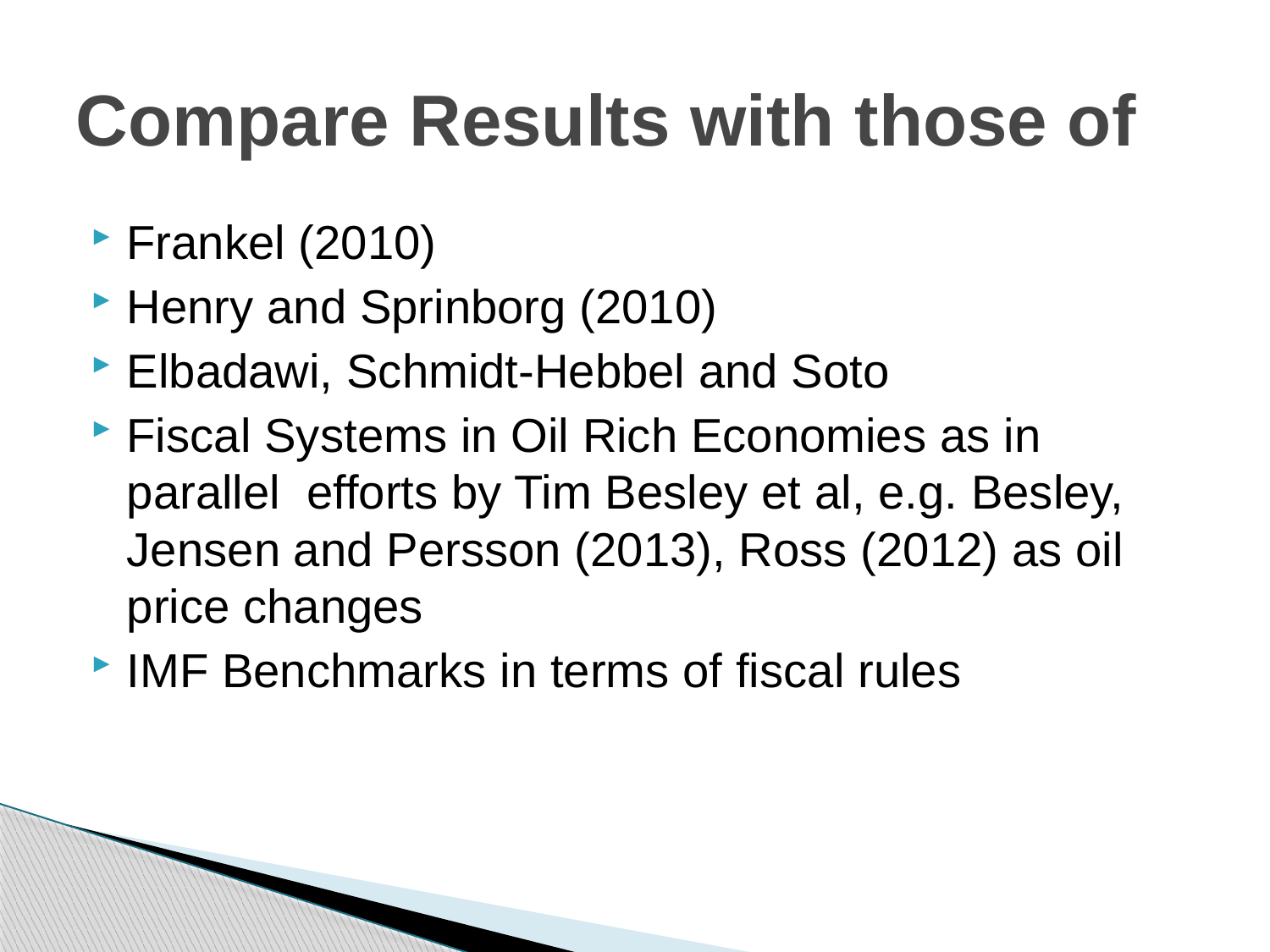

# Compare Results with those of
Frankel (2010)
Henry and Sprinborg (2010)
Elbadawi, Schmidt-Hebbel and Soto
Fiscal Systems in Oil Rich Economies as in parallel  efforts by Tim Besley et al, e.g. Besley, Jensen and Persson (2013), Ross (2012) as oil price changes
IMF Benchmarks in terms of fiscal rules